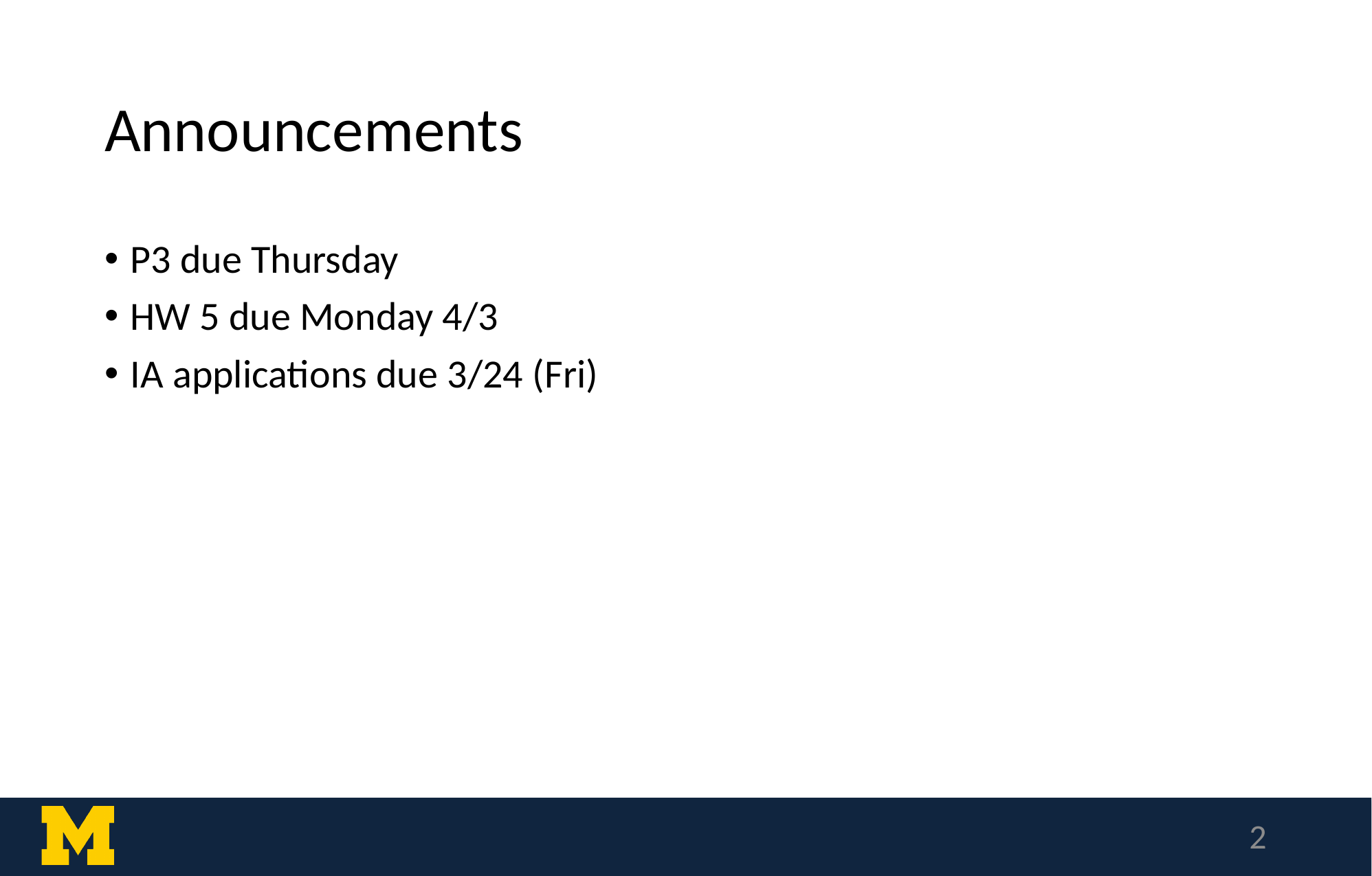

# Announcements
P3 due Thursday
HW 5 due Monday 4/3
IA applications due 3/24 (Fri)
2